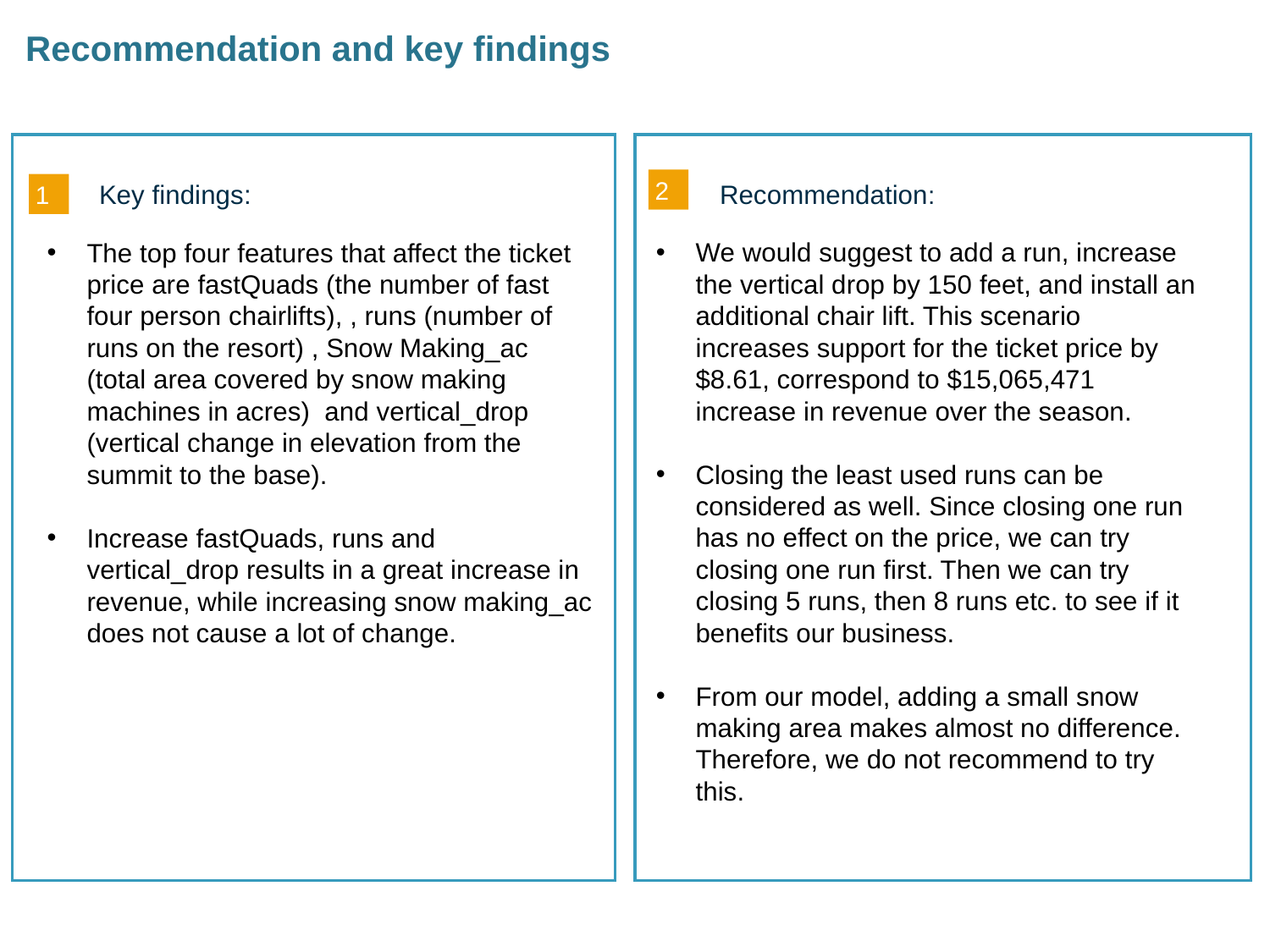

# Recommendation and key findings

2
1
Recommendation:
Key findings:
We would suggest to add a run, increase the vertical drop by 150 feet, and install an additional chair lift. This scenario increases support for the ticket price by $8.61, correspond to $15,065,471 increase in revenue over the season.

Closing the least used runs can be considered as well. Since closing one run has no effect on the price, we can try closing one run first. Then we can try closing 5 runs, then 8 runs etc. to see if it benefits our business.

From our model, adding a small snow making area makes almost no difference. Therefore, we do not recommend to try this.
The top four features that affect the ticket price are fastQuads (the number of fast four person chairlifts), , runs (number of runs on the resort) , Snow Making_ac (total area covered by snow making machines in acres)  and vertical_drop (vertical change in elevation from the summit to the base).

Increase fastQuads, runs and vertical_drop results in a great increase in revenue, while increasing snow making_ac does not cause a lot of change.